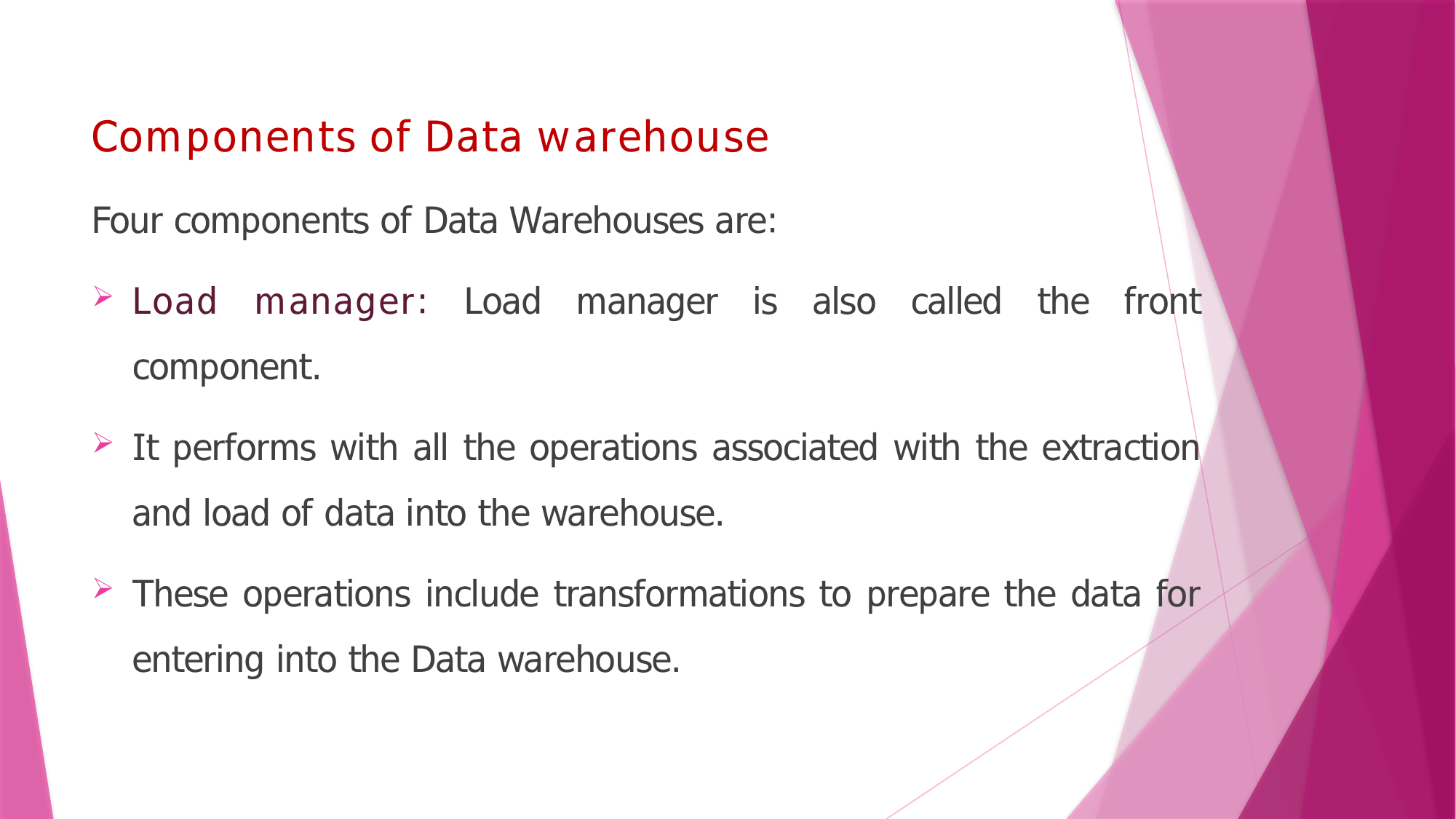

Components of Data warehouse
Four components of Data Warehouses are:
Load manager: Load manager is also called the front component.
It performs with all the operations associated with the extraction and load of data into the warehouse.
These operations include transformations to prepare the data for entering into the Data warehouse.